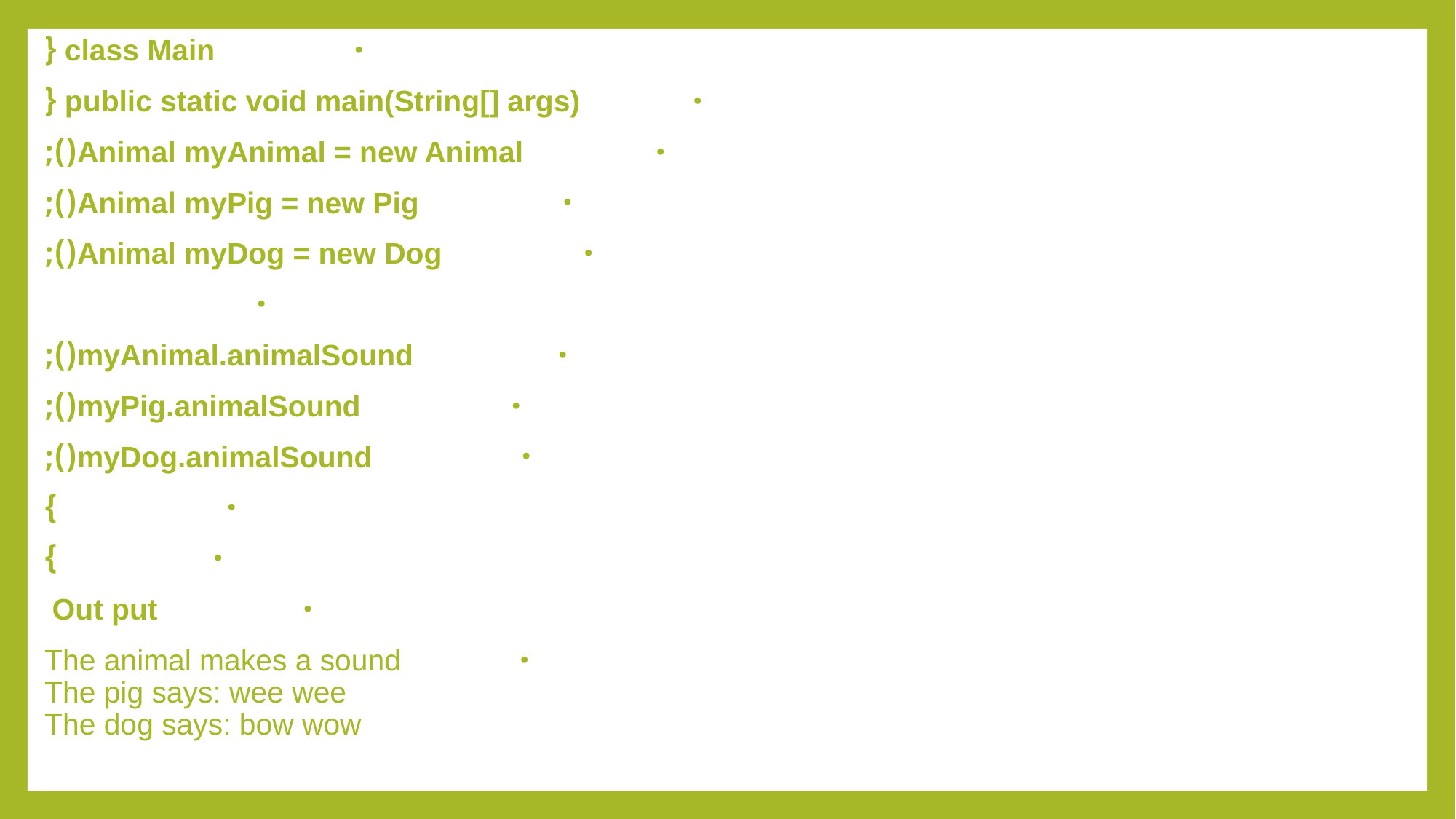

class Main {
  public static void main(String[] args) {
    Animal myAnimal = new Animal();
    Animal myPig = new Pig();
    Animal myDog = new Dog();

    myAnimal.animalSound();
    myPig.animalSound();
    myDog.animalSound();
  }
}
Out put
The animal makes a sound
The pig says: wee wee
The dog says: bow wow